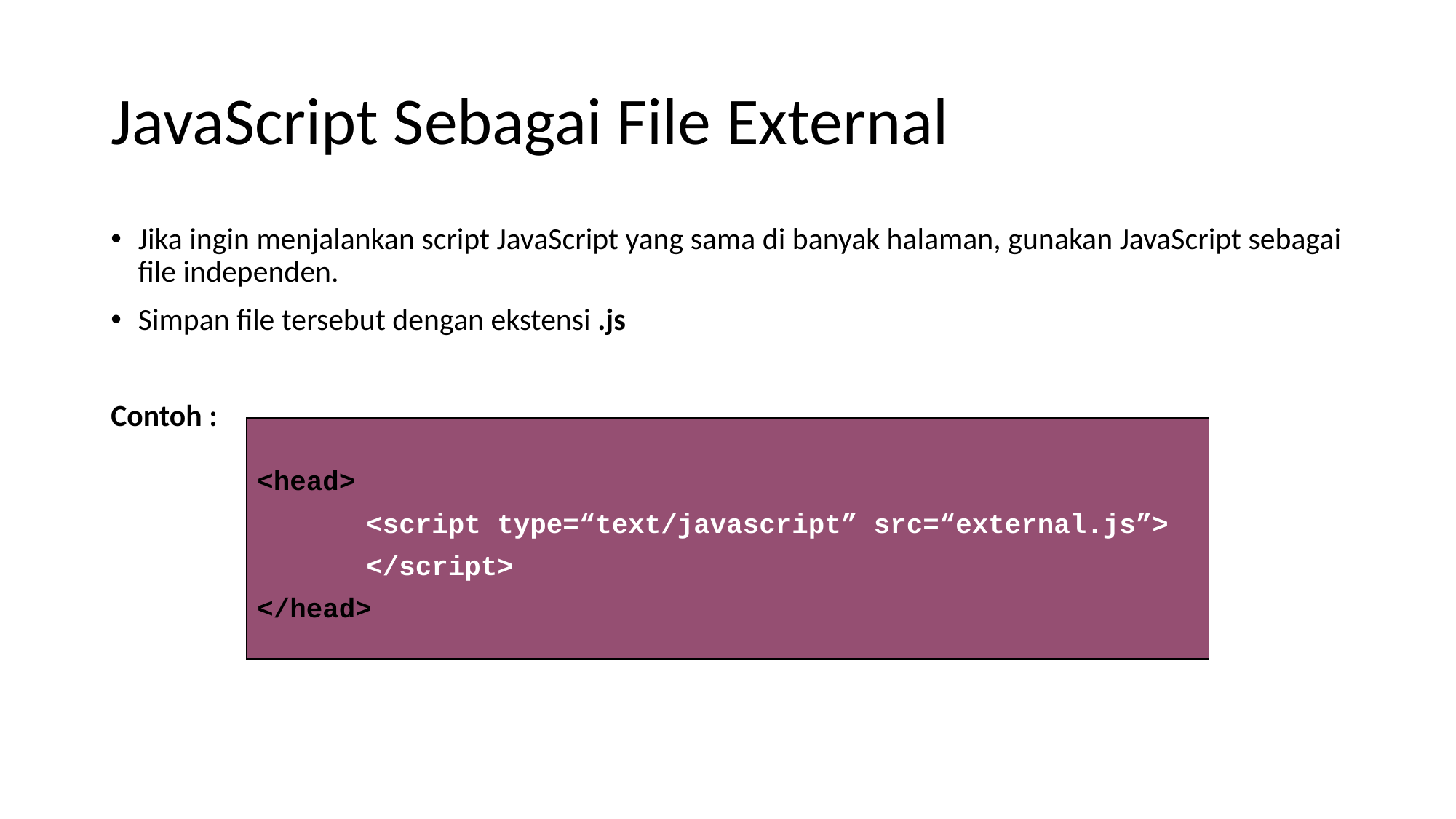

# JavaScript Sebagai File External
Jika ingin menjalankan script JavaScript yang sama di banyak halaman, gunakan JavaScript sebagai file independen.
Simpan file tersebut dengan ekstensi .js

Contoh :

<head>
	<script type=“text/javascript” src=“external.js”>
	</script>
</head>